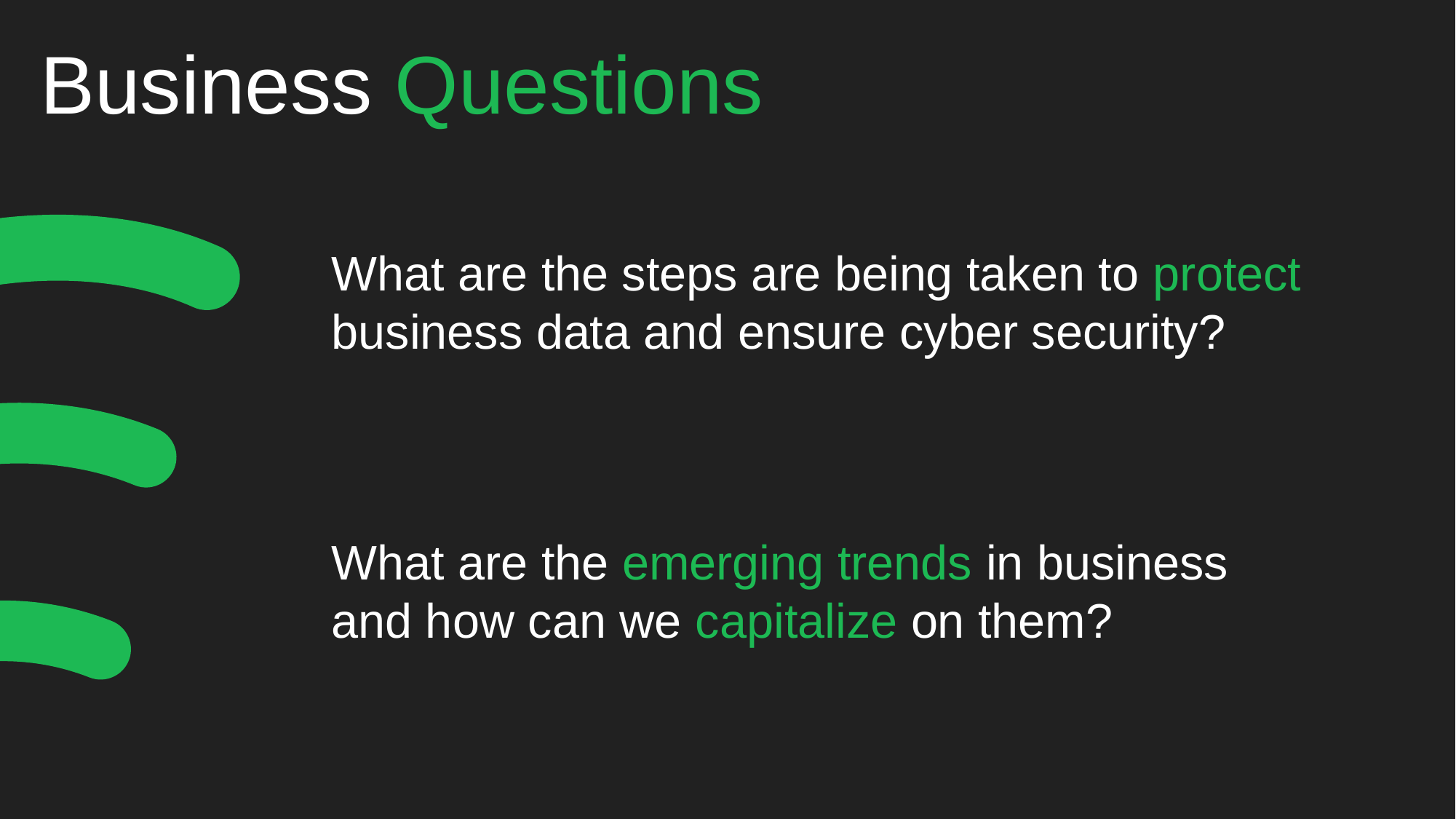

About Us
Project Objective
TITLE
Our Approach
Proposed Solutions
Business Questions

We secure data through encryption, multi-factor authentication, and ongoing monitoring, ensuring a resilient cybersecurity framework.
Refining
Data
What are the steps are being taken to protect business data and ensure cyber security?

Gathering
Data

Exploratory
Data
Analysis

Personalized content, AI driven recommendations and interactive user experiences are top emerging trends that we can capitalize to improve business

What are the emerging trends in business and how can we capitalize on them?
Data
Modelling
Deployment

Model
Evaluation

Refining
Data
Gathering
Data
Exploratory
Data
Analysis

Data
Modelling
Deployment
Model
Evaluation
Develop a scalable and robust data engineering pipeline for real-time trend analysis of Spotify streaming data.